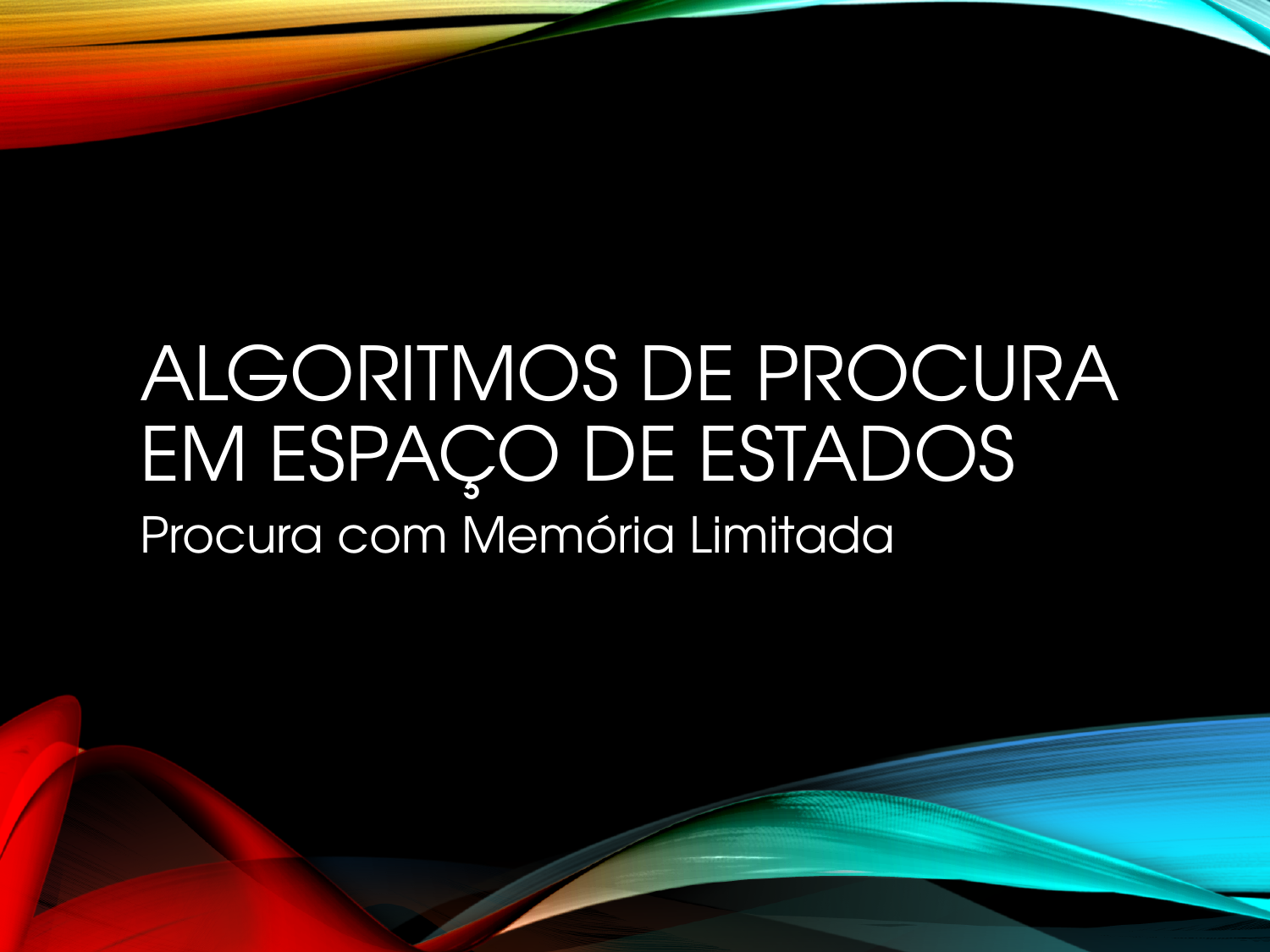

# Algoritmos de Procura em Espaço de Estados
Procura com Memória Limitada